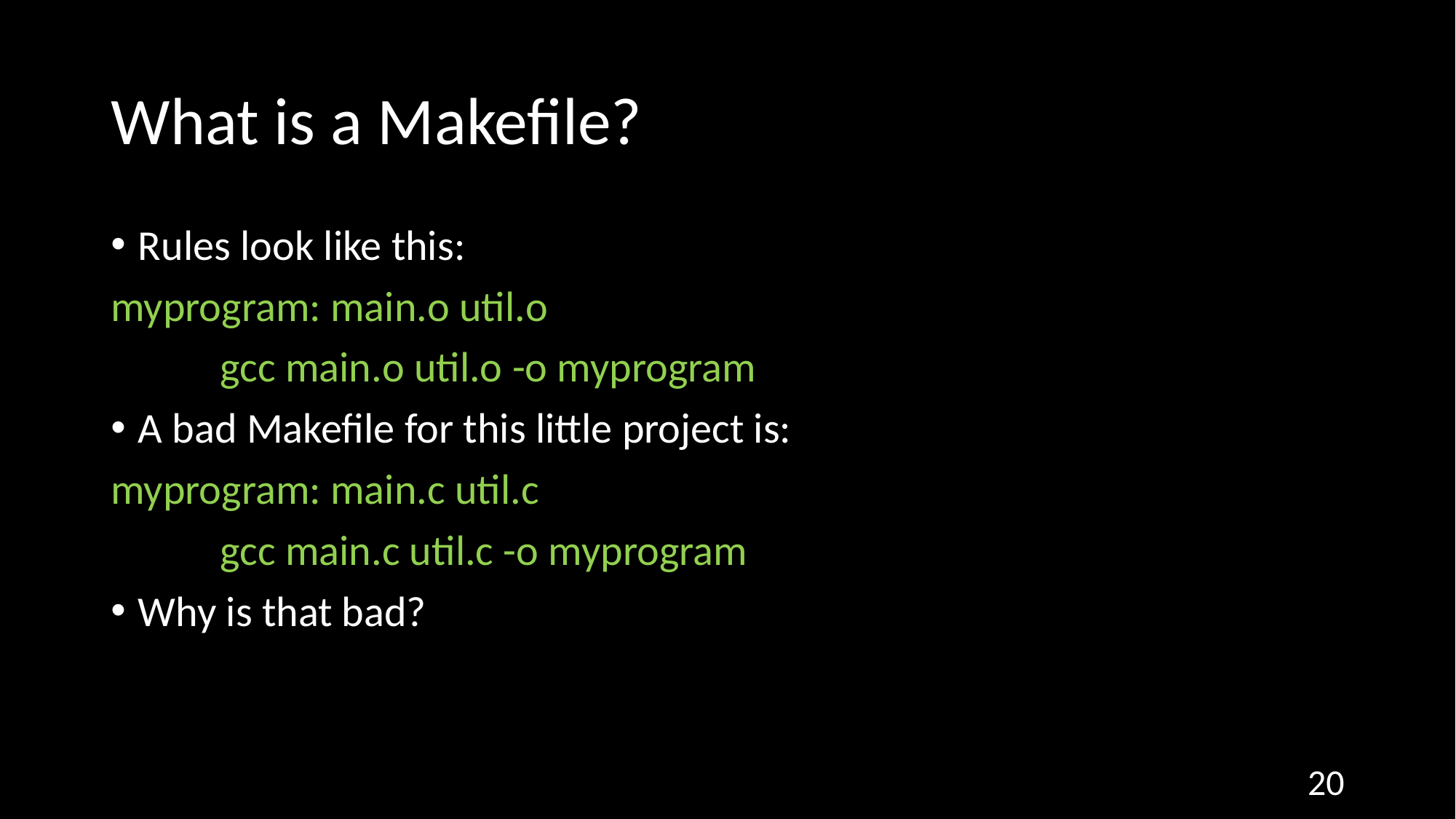

# What is a Makefile?
Rules look like this:
myprogram: main.o util.o
	gcc main.o util.o -o myprogram
A bad Makefile for this little project is:
myprogram: main.c util.c
	gcc main.c util.c -o myprogram
Why is that bad?
20